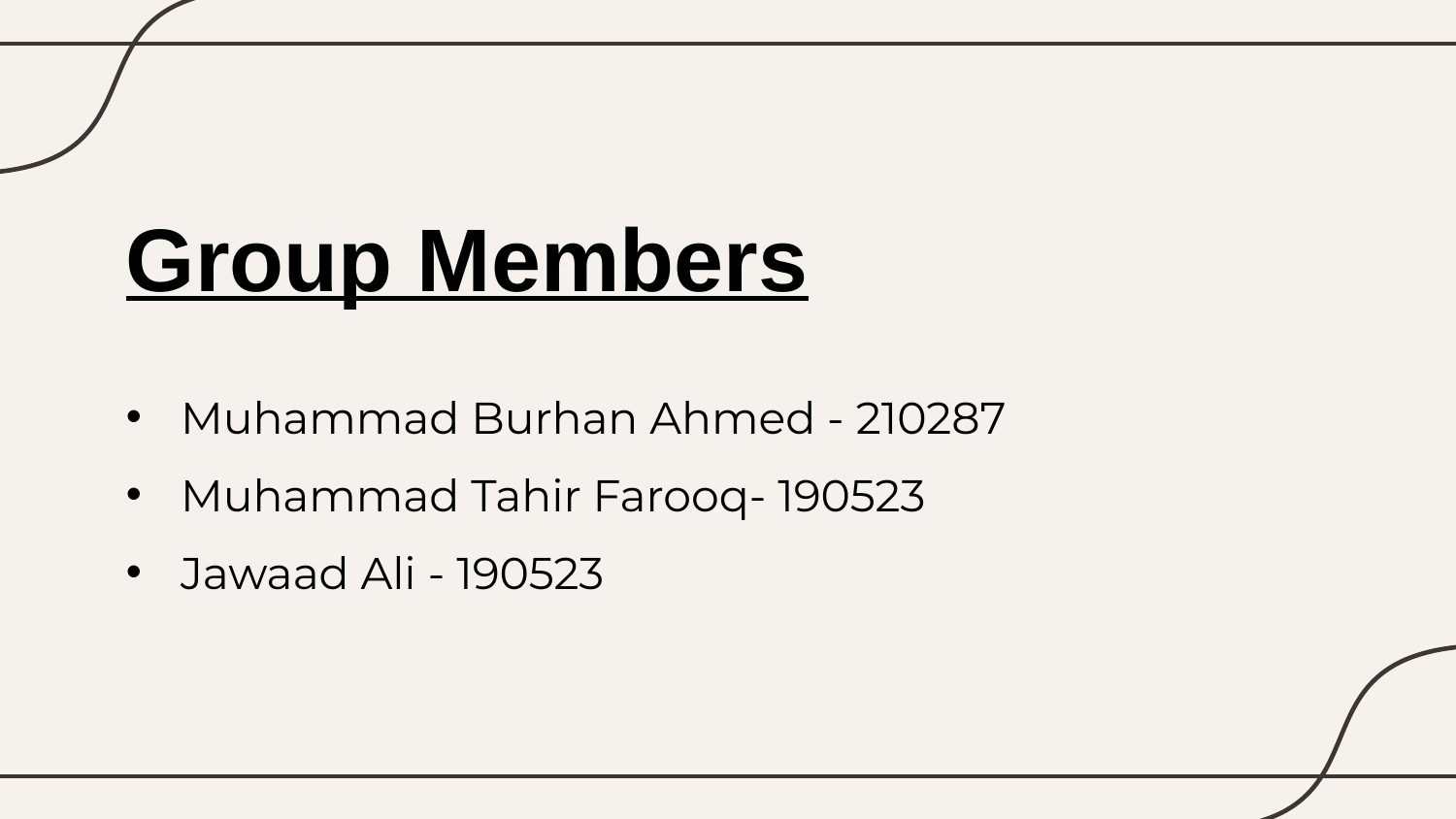

# Group Members
Muhammad Burhan Ahmed - 210287
Muhammad Tahir Farooq- 190523
Jawaad Ali - 190523